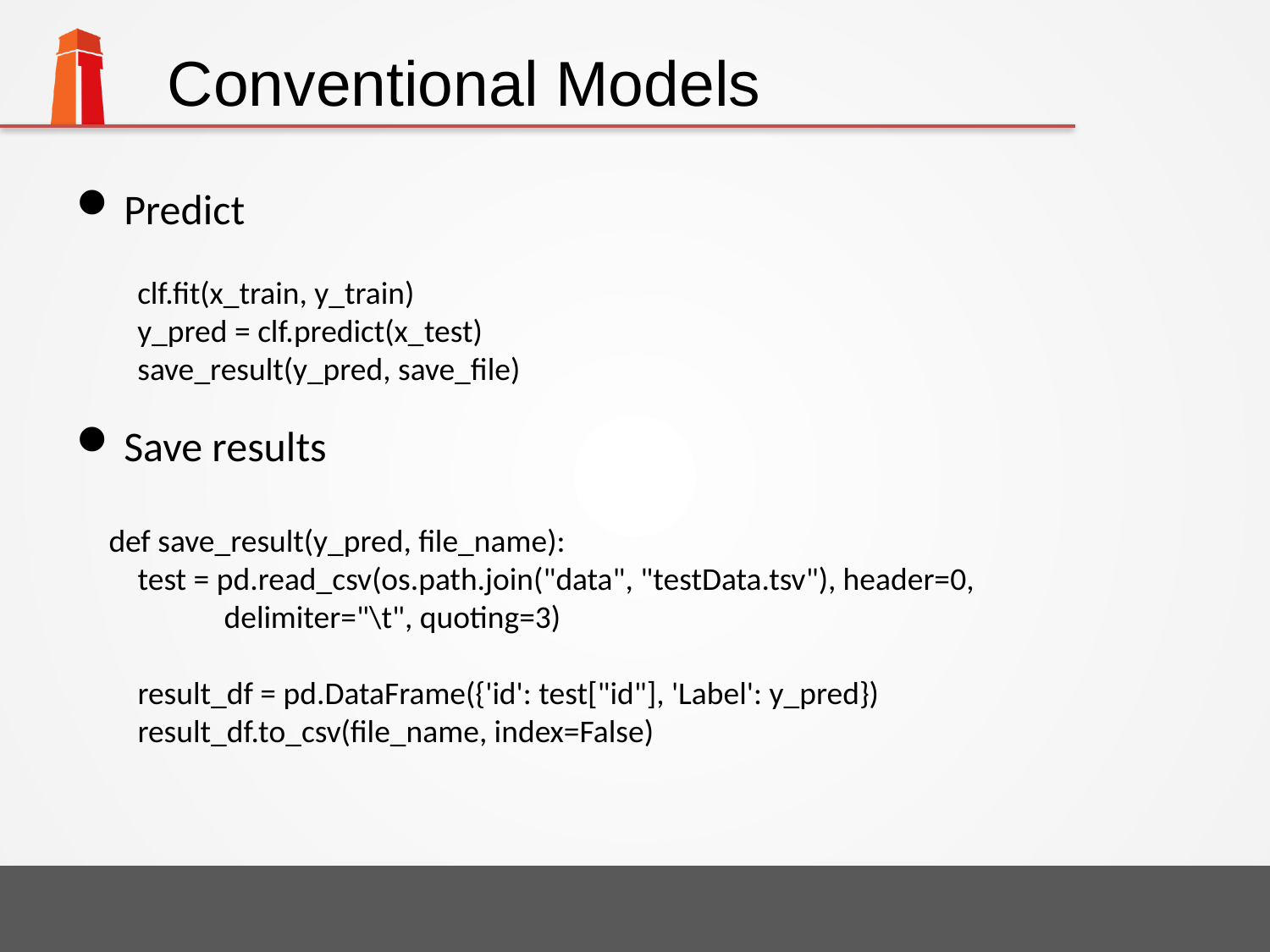

# Conventional Models
Predict

Save results
clf.fit(x_train, y_train)
y_pred = clf.predict(x_test)
save_result(y_pred, save_file)

def save_result(y_pred, file_name):
    test = pd.read_csv(os.path.join("data", "testData.tsv"), header=0,
                delimiter="\t", quoting=3)

    result_df = pd.DataFrame({'id': test["id"], 'Label': y_pred})
    result_df.to_csv(file_name, index=False)